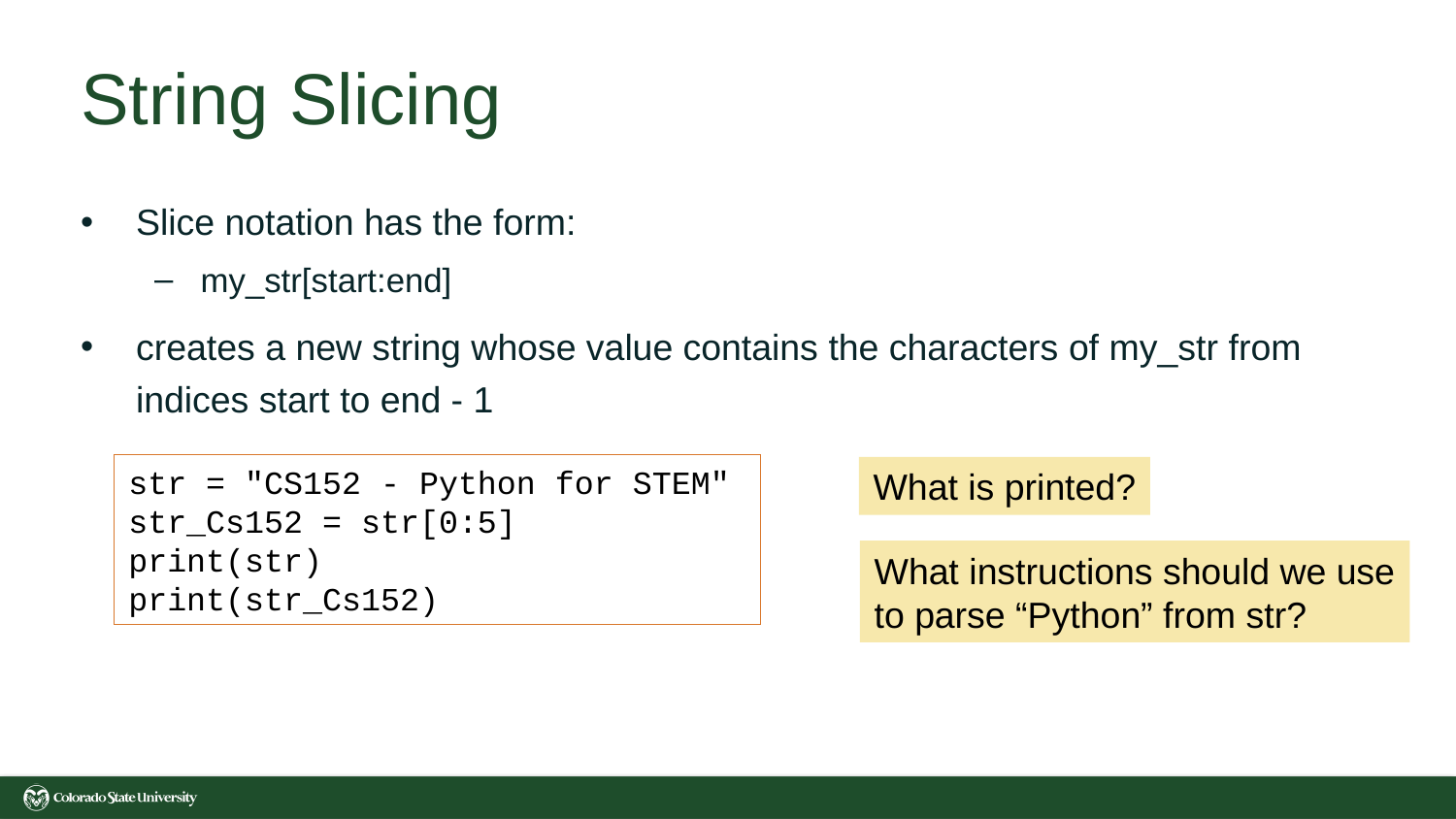

# String Slicing
Slice notation has the form:
my_str[start:end]
creates a new string whose value contains the characters of my_str from indices start to end - 1
str = "CS152 - Python for STEM"
str_Cs152 = str[0:5]
print(str)
print(str_Cs152)
What is printed?
What instructions should we use
to parse “Python” from str?